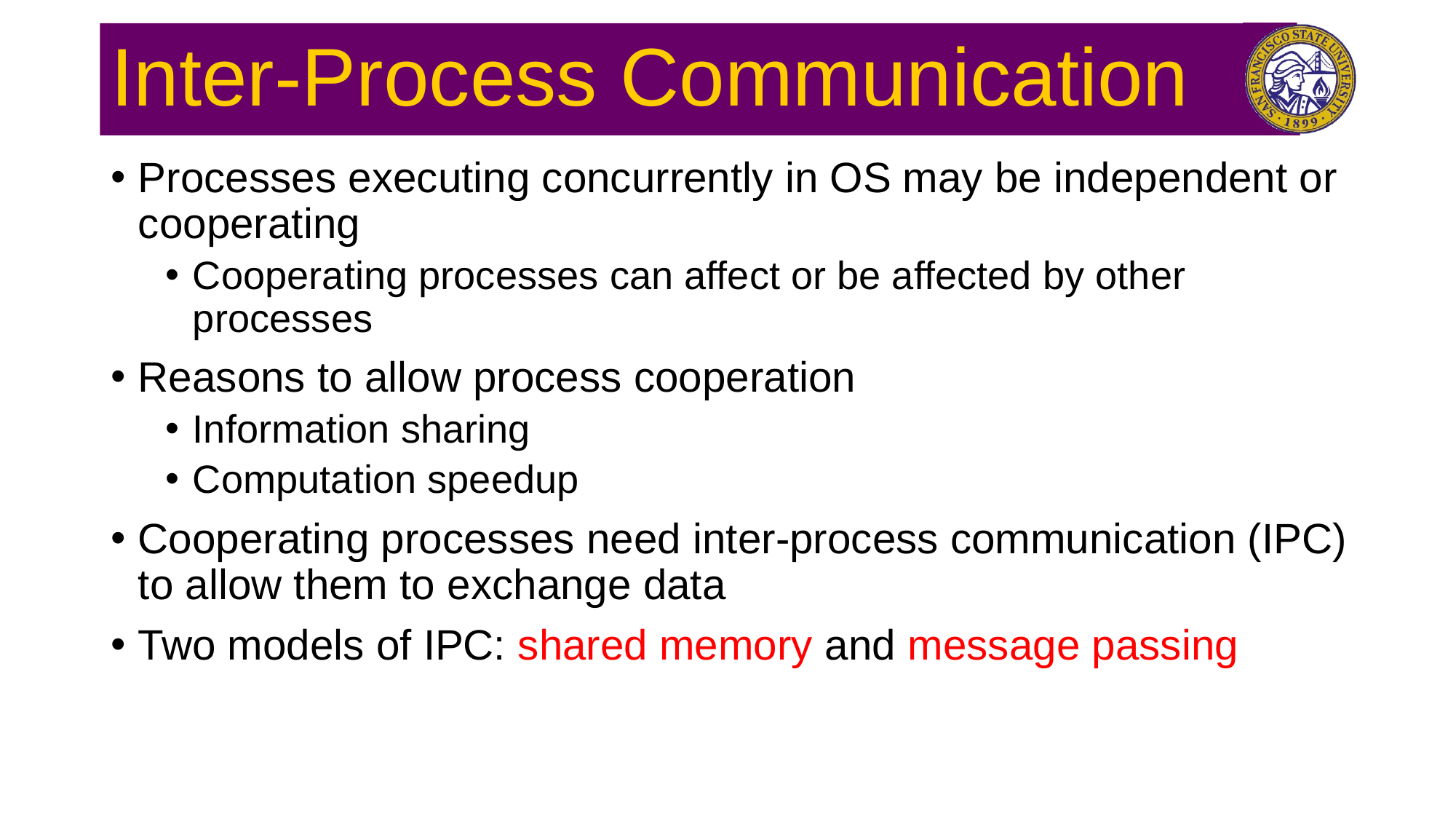

# Inter-Process Communication
Processes executing concurrently in OS may be independent or cooperating
Cooperating processes can affect or be affected by other processes
Reasons to allow process cooperation
Information sharing
Computation speedup
Cooperating processes need inter-process communication (IPC) to allow them to exchange data
Two models of IPC: shared memory and message passing